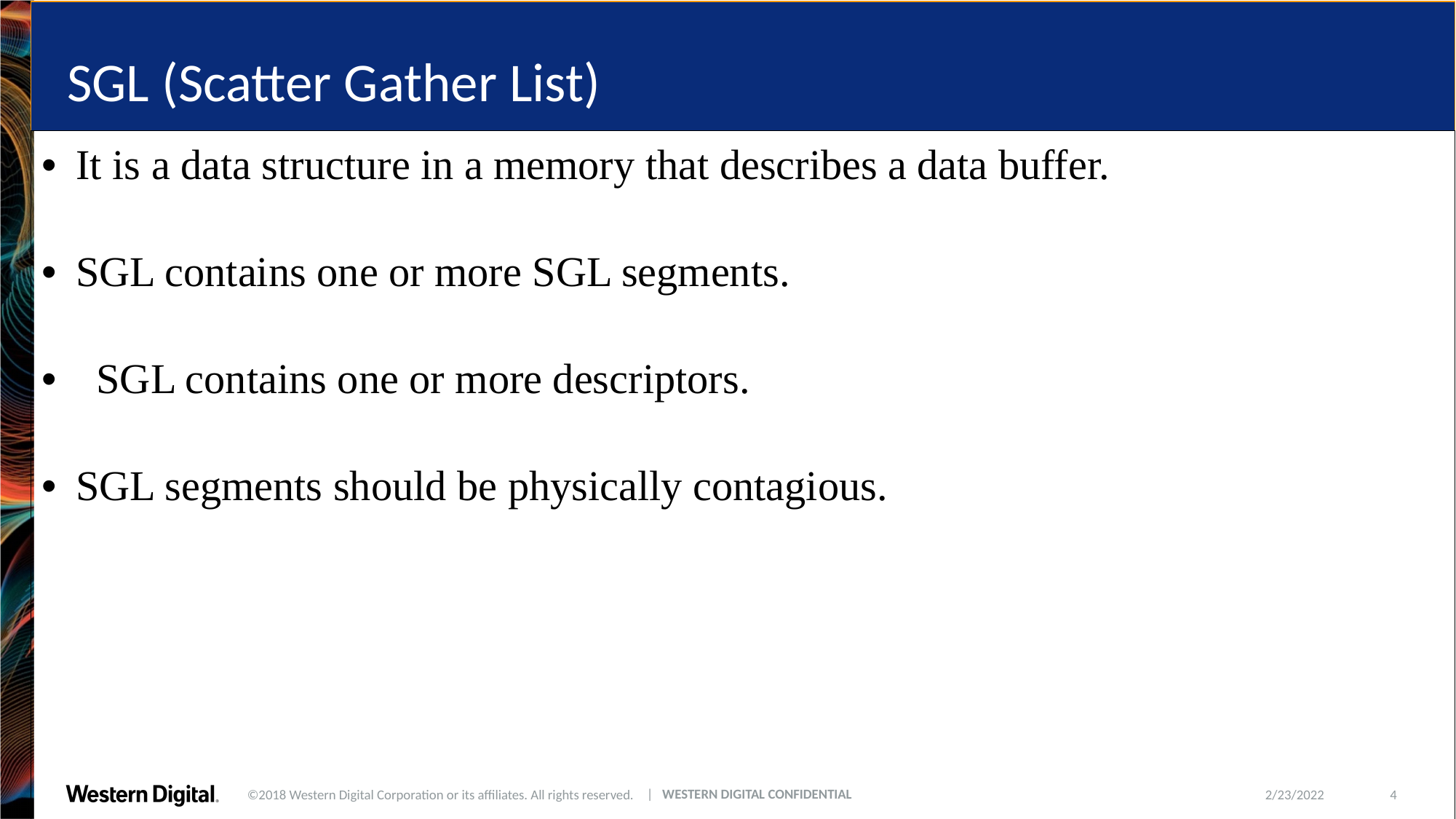

|  |
| --- |
| It is a data structure in a memory that describes a data buffer. SGL contains one or more SGL segments. SGL contains one or more descriptors. SGL segments should be physically contagious. |
|  |
SGL (Scatter Gather List)